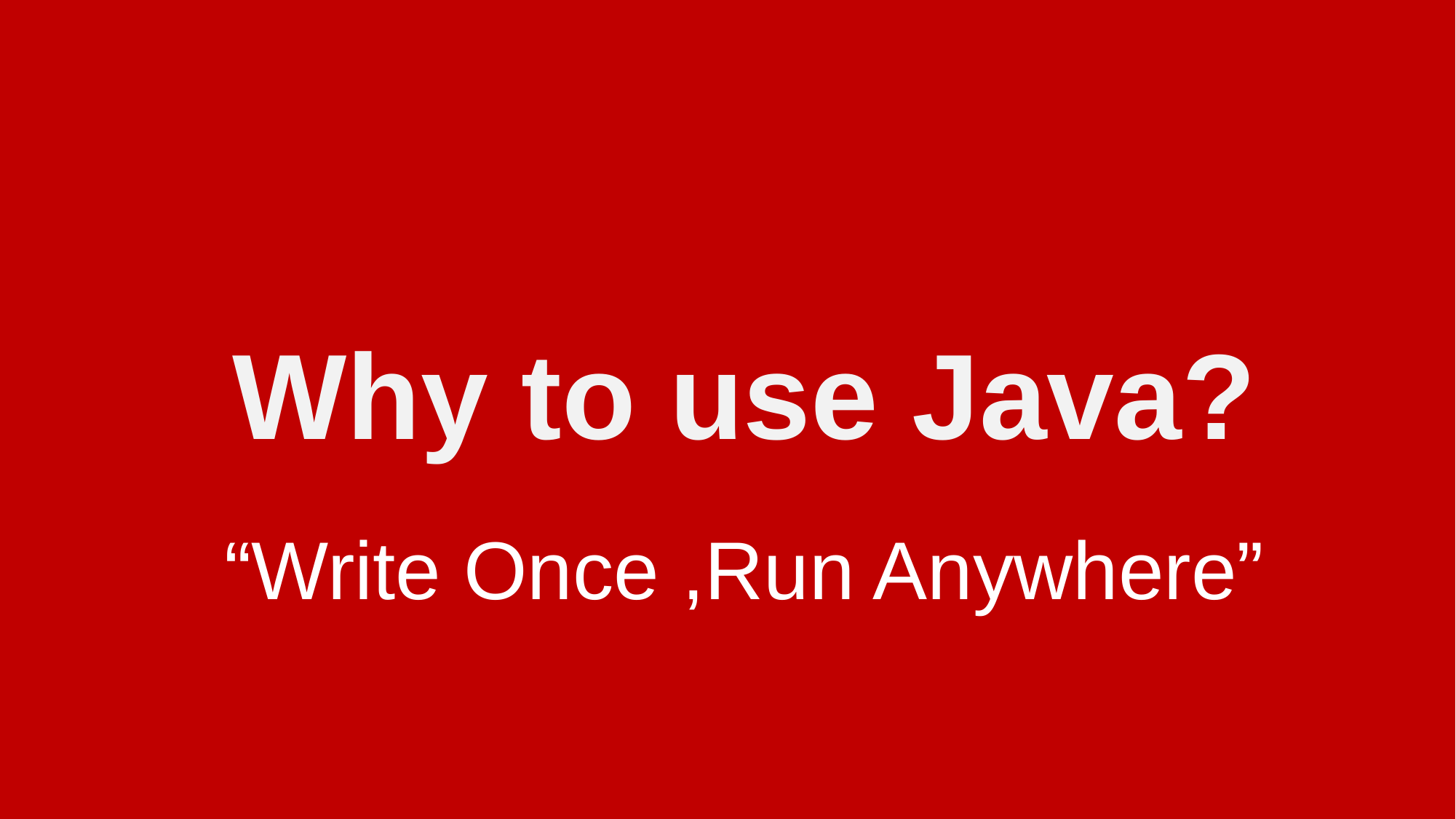

# Why to use Java?
“Write Once ,Run Anywhere”